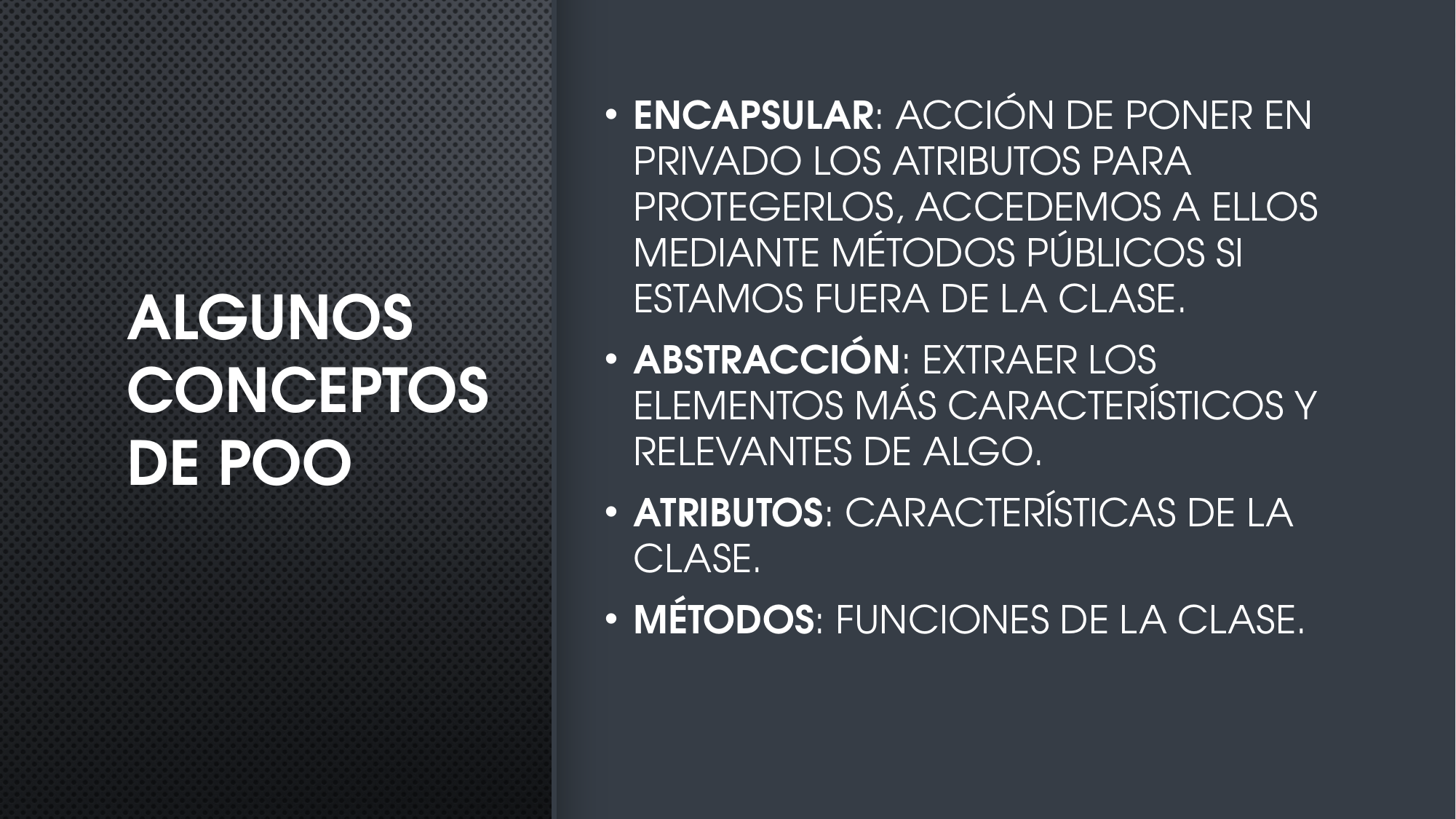

# Algunos conceptos de poo
Encapsular: acción de poner en privado los atributos para protegerlos, accedemos a ellos mediante métodos públicos si estamos fuera de la clase.
Abstracción: extraer los elementos más característicos y relevantes de algo.
Atributos: características de la clase.
Métodos: funciones de la clase.